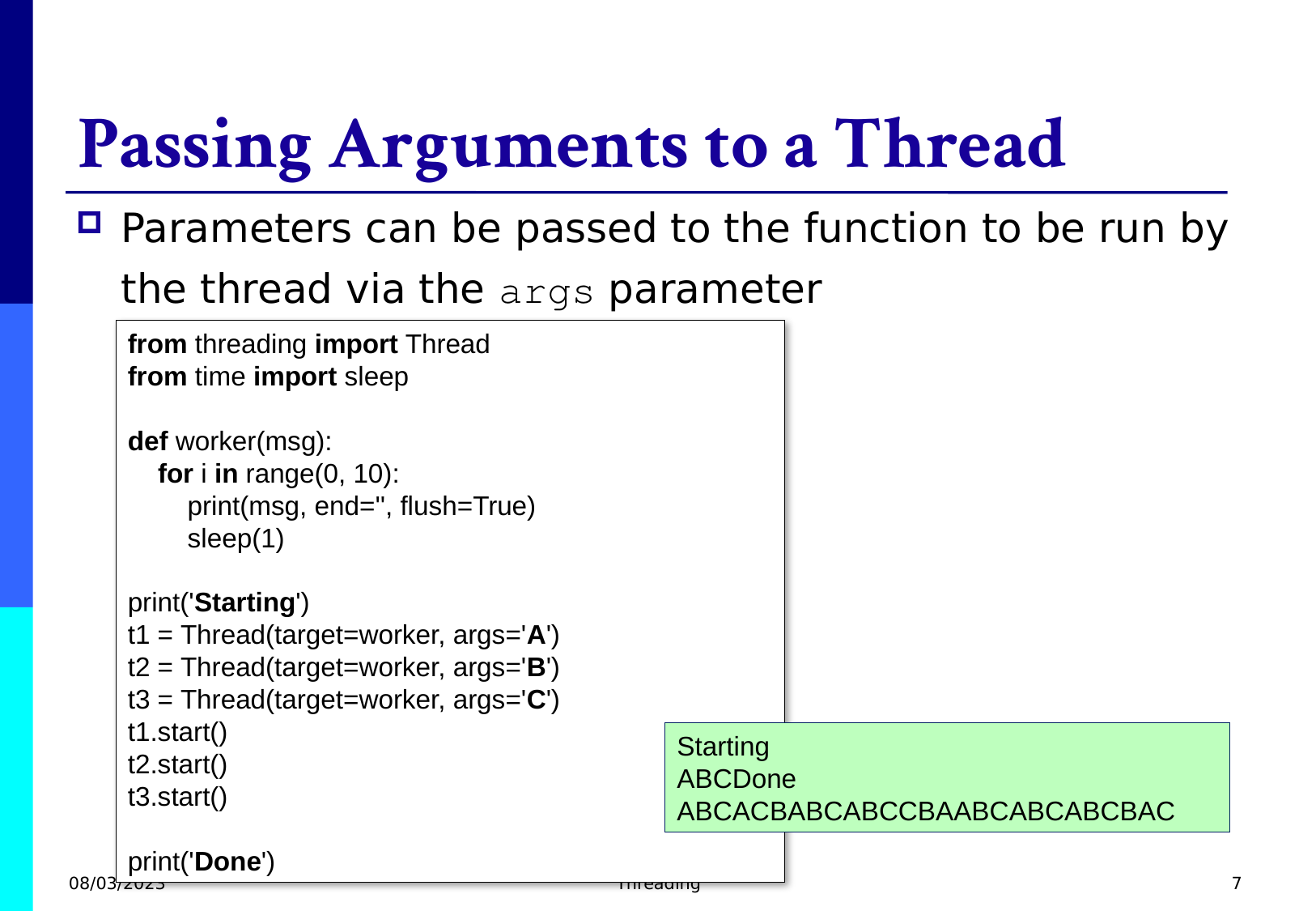

# Passing Arguments to a Thread
Parameters can be passed to the function to be run by the thread via the args parameter
from threading import Thread
from time import sleep
def worker(msg):
    for i in range(0, 10):
        print(msg, end='', flush=True)
        sleep(1)
print('Starting')
t1 = Thread(target=worker, args='A')
t2 = Thread(target=worker, args='B')
t3 = Thread(target=worker, args='C')
t1.start()
t2.start()
t3.start()
print('Done')
Starting
ABCDone
ABCACBABCABCCBAABCABCABCBAC
08/03/2023
Threading
7